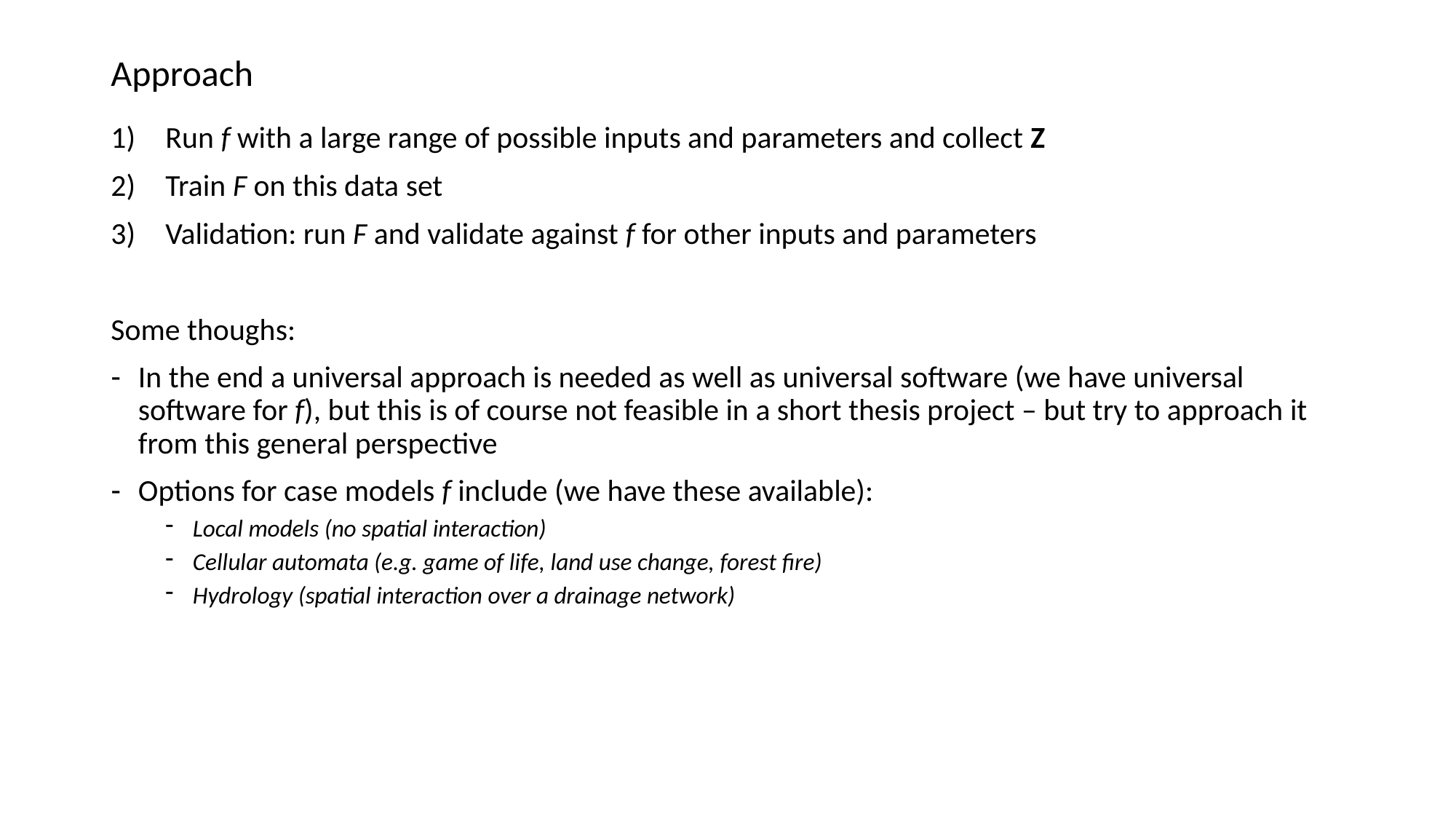

# Approach
Run f with a large range of possible inputs and parameters and collect Z
Train F on this data set
Validation: run F and validate against f for other inputs and parameters

Some thoughs:
In the end a universal approach is needed as well as universal software (we have universal software for f), but this is of course not feasible in a short thesis project – but try to approach it from this general perspective
Options for case models f include (we have these available):
Local models (no spatial interaction)
Cellular automata (e.g. game of life, land use change, forest fire)
Hydrology (spatial interaction over a drainage network)